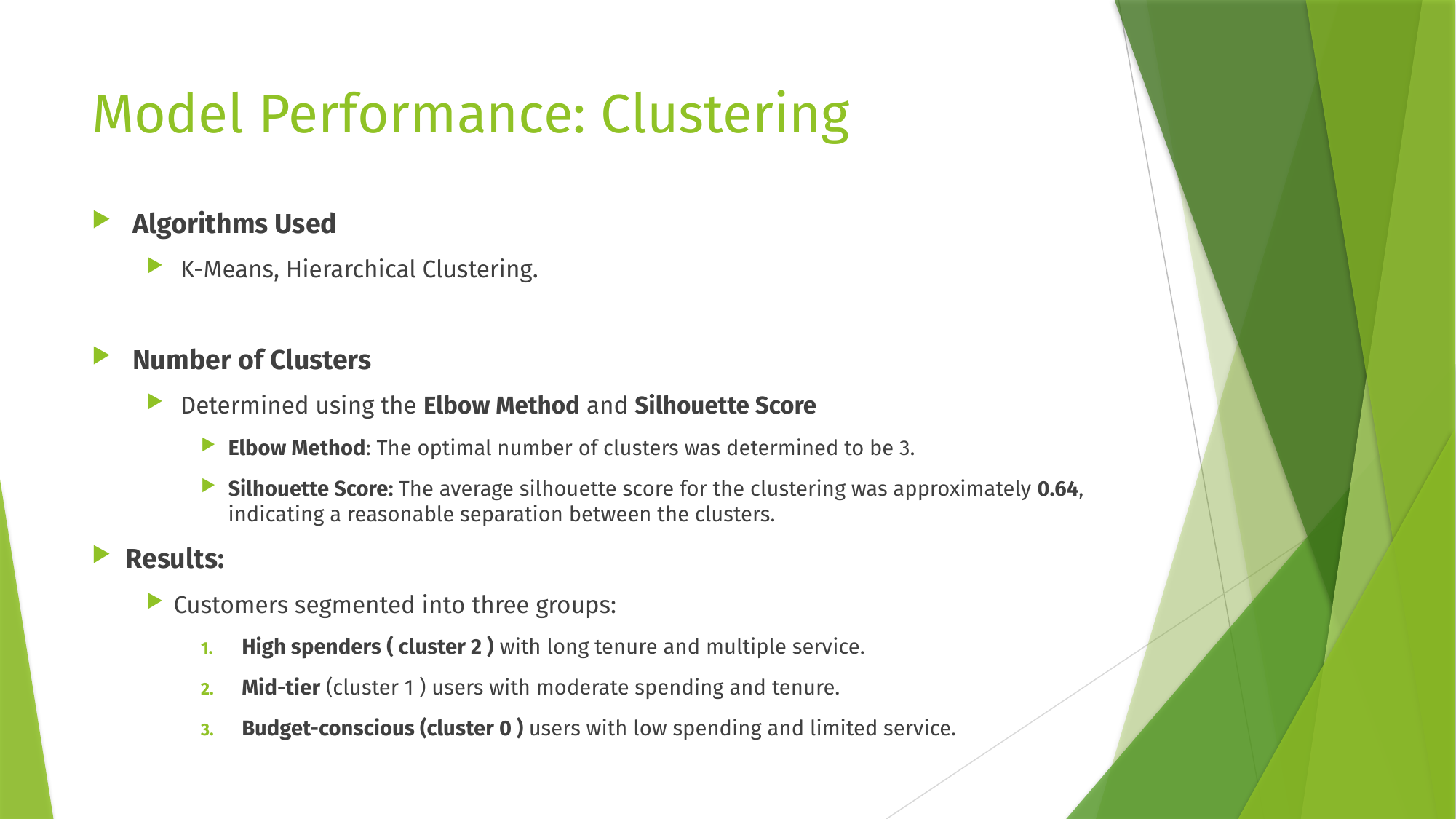

# Model Performance: Clustering
Algorithms Used
K-Means, Hierarchical Clustering.

Number of Clusters
Determined using the Elbow Method and Silhouette Score
Elbow Method: The optimal number of clusters was determined to be 3.
Silhouette Score: The average silhouette score for the clustering was approximately 0.64, indicating a reasonable separation between the clusters.
Results:
Customers segmented into three groups:
High spenders ( cluster 2 ) with long tenure and multiple service.
Mid-tier (cluster 1 ) users with moderate spending and tenure.
Budget-conscious (cluster 0 ) users with low spending and limited service.